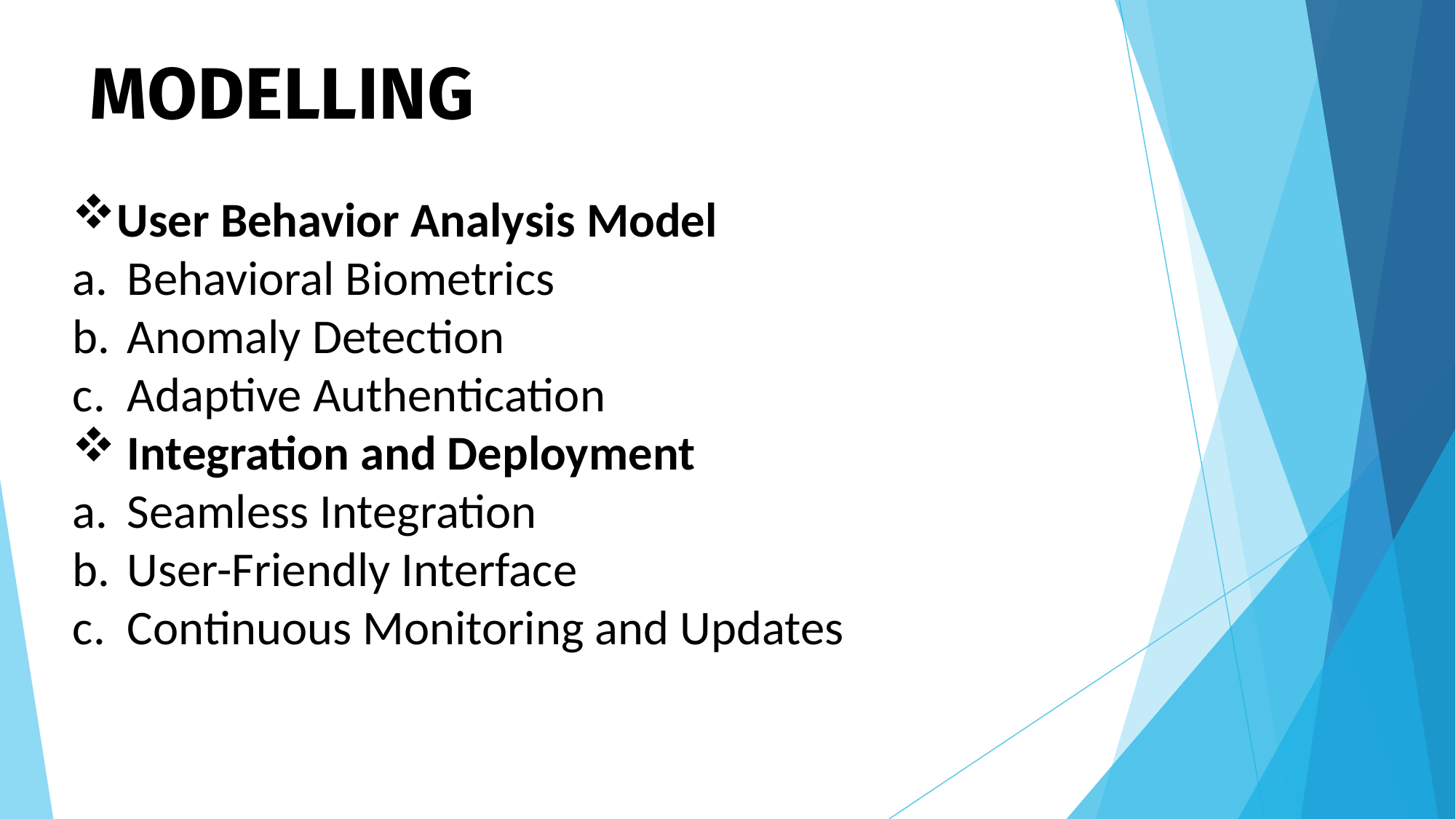

# MODELLING
User Behavior Analysis Model
Behavioral Biometrics
Anomaly Detection
Adaptive Authentication
Integration and Deployment
Seamless Integration
User-Friendly Interface
Continuous Monitoring and Updates